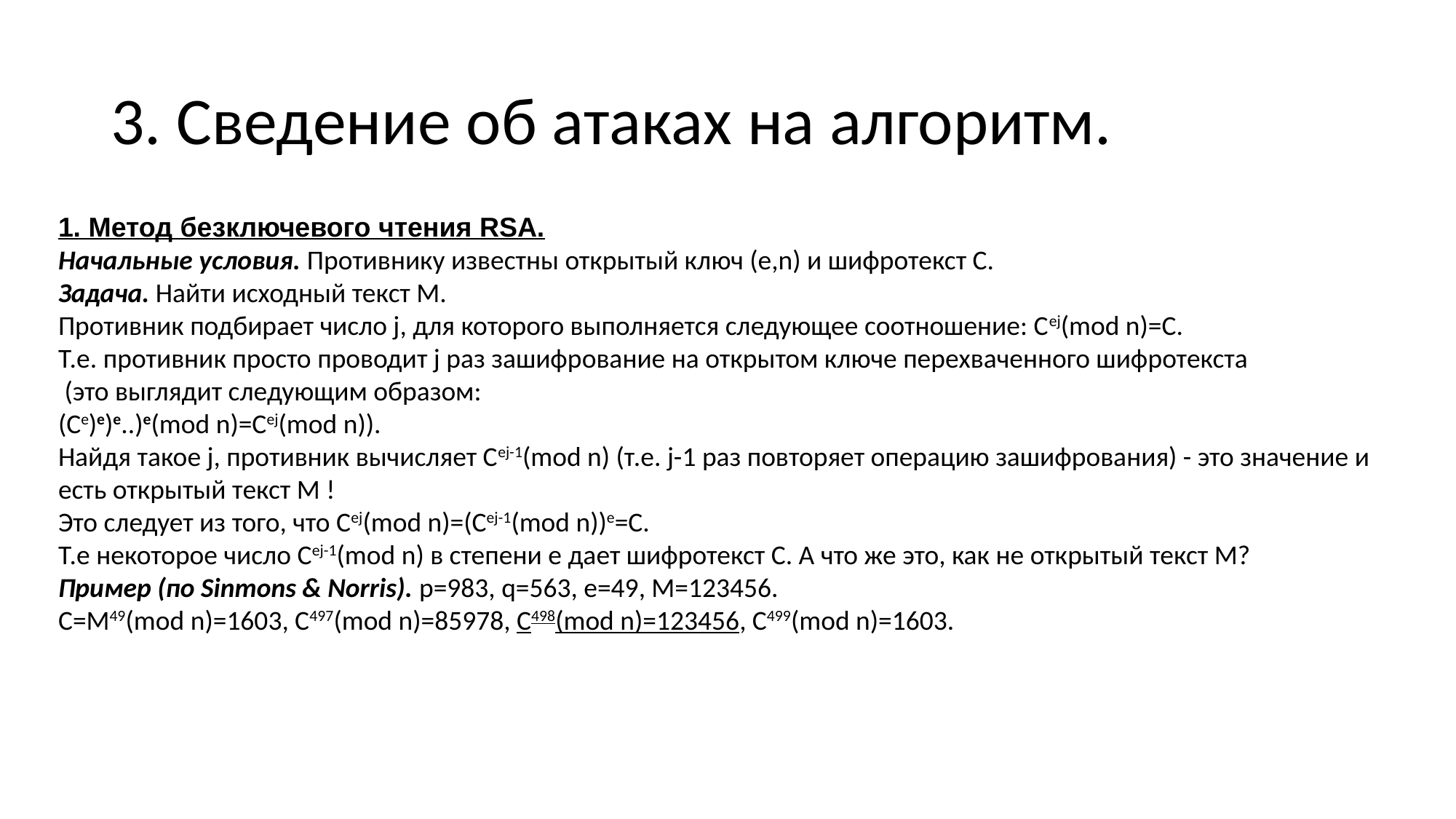

# 3. Сведение об атаках на алгоритм.
1. Метод безключевого чтения RSA.
Начальные условия. Противнику известны открытый ключ (e,n) и шифротекст С.
Задача. Найти исходный текст M.
Противник подбирает число j, для которого выполняется следующее соотношение: Сej(mod n)=C.
Т.е. противник просто проводит j раз зашифрование на открытом ключе перехваченного шифротекста
 (это выглядит следующим образом:
(Сe)e)e..)e(mod n)=Сej(mod n)).
Найдя такое j, противник вычисляет Cej-1(mod n) (т.е. j-1 раз повторяет операцию зашифрования) - это значение и
есть открытый текст M !
Это следует из того, что Сej(mod n)=(Cej-1(mod n))e=C.
Т.е некоторое число Cej-1(mod n) в степени e дает шифротекст С. А что же это, как не открытый текст M?
Пример (по Sinmons & Norris). p=983, q=563, e=49, M=123456.
C=M49(mod n)=1603, C497(mod n)=85978, C498(mod n)=123456, C499(mod n)=1603.